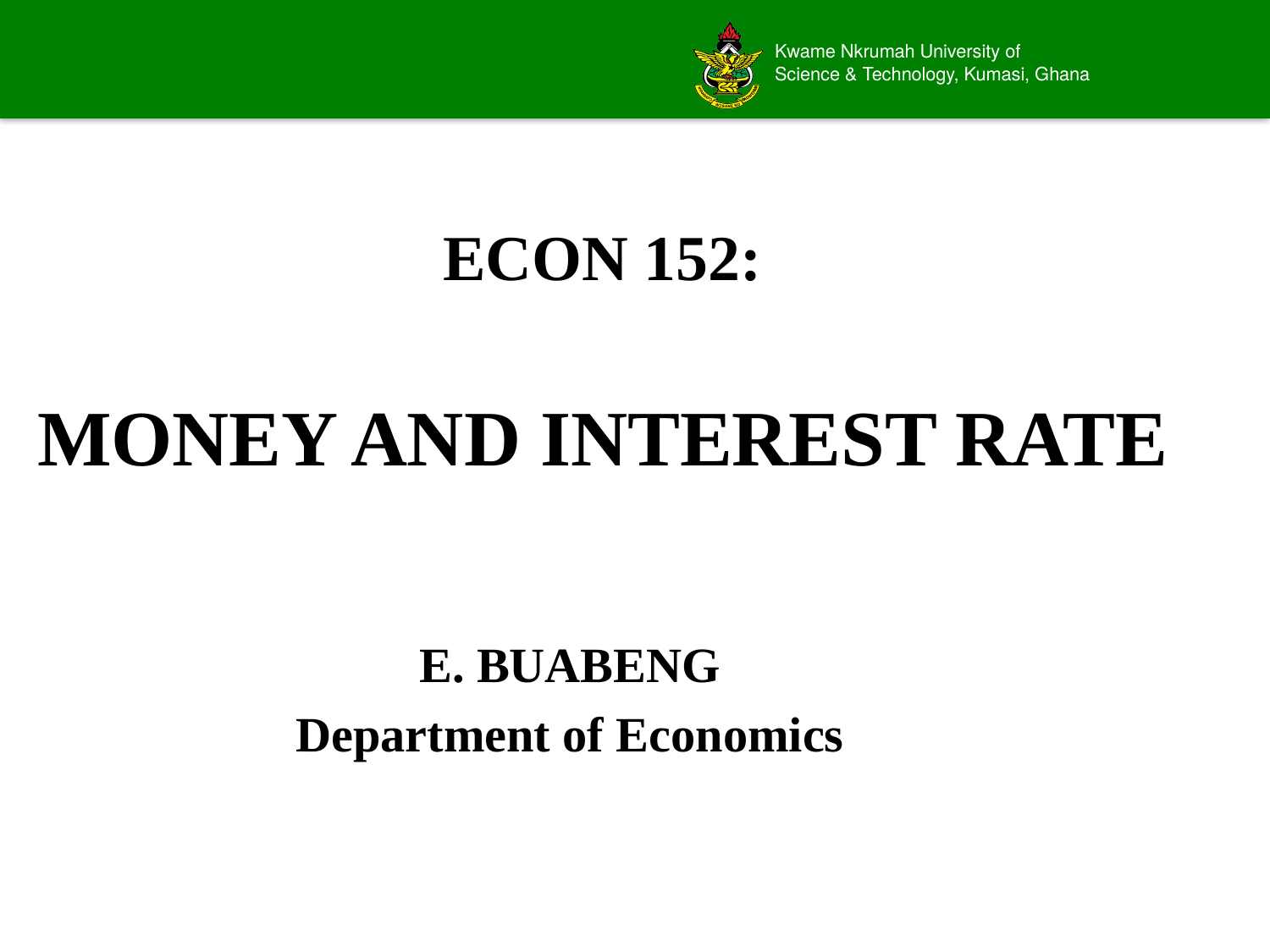

# ECON 152: MONEY AND INTEREST RATE
E. BUABENG
Department of Economics